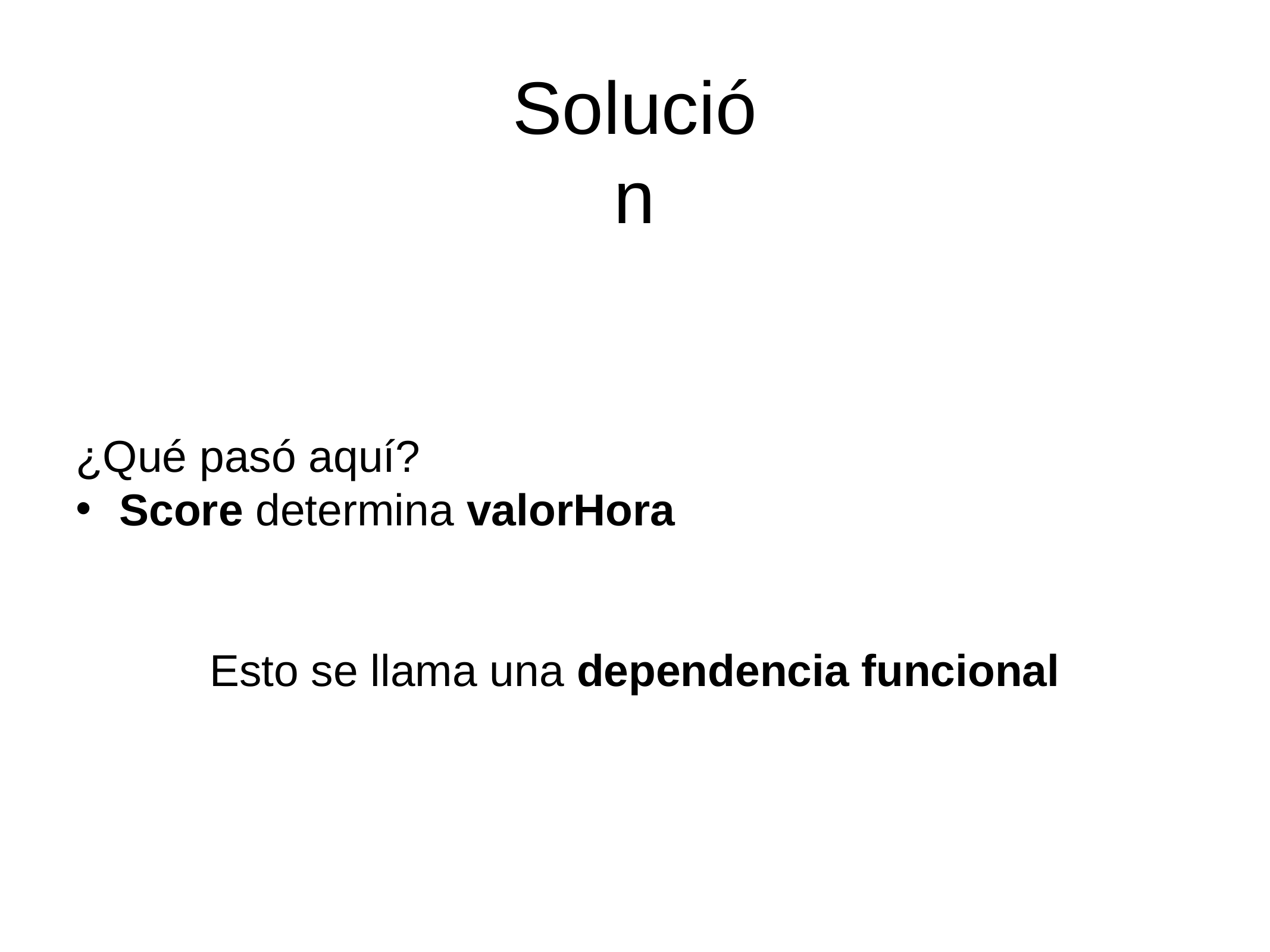

Solución
¿Qué pasó aquí?
Score determina valorHora

Esto se llama una dependencia funcional